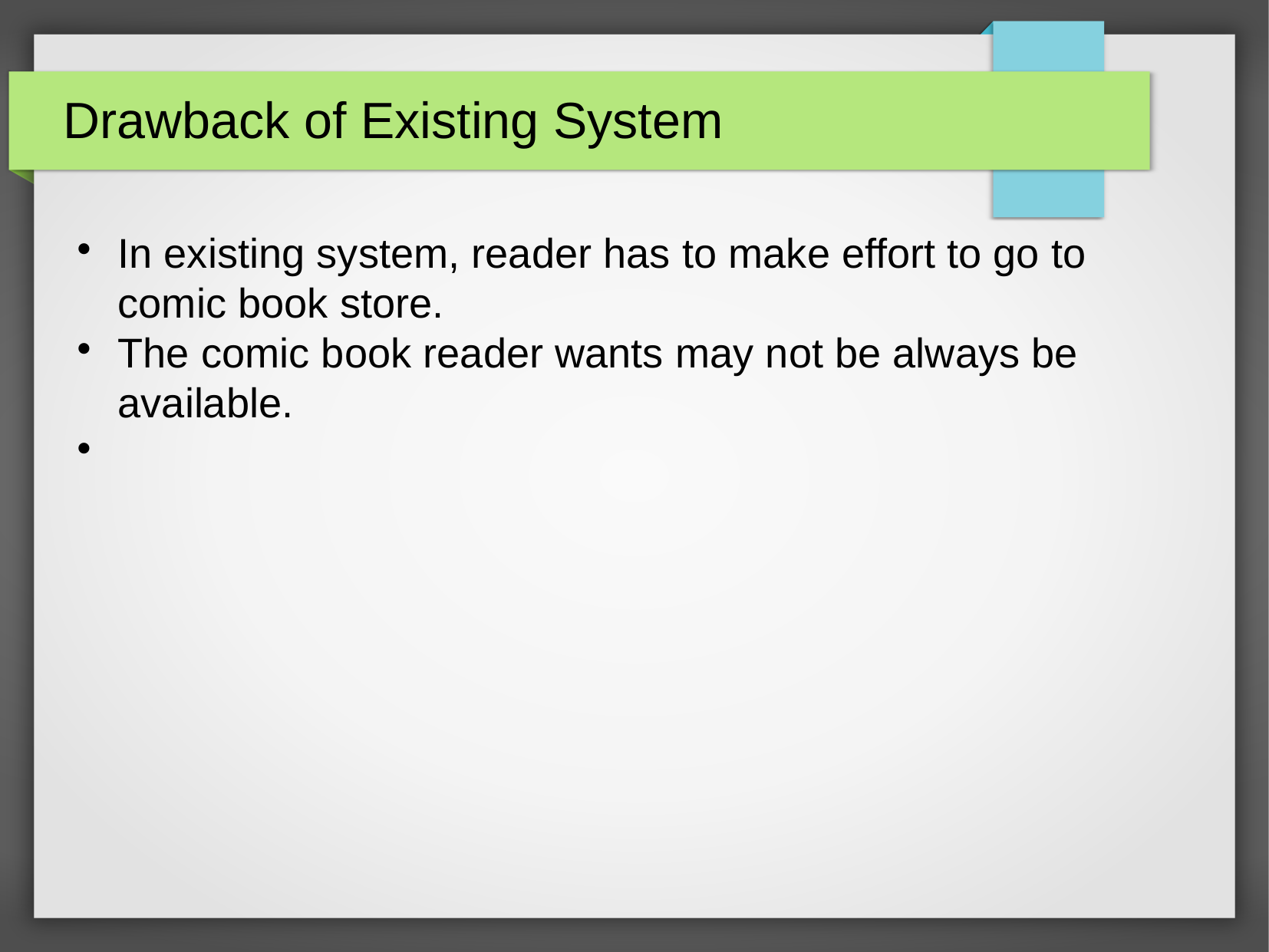

Drawback of Existing System
In existing system, reader has to make effort to go to comic book store.
The comic book reader wants may not be always be available.